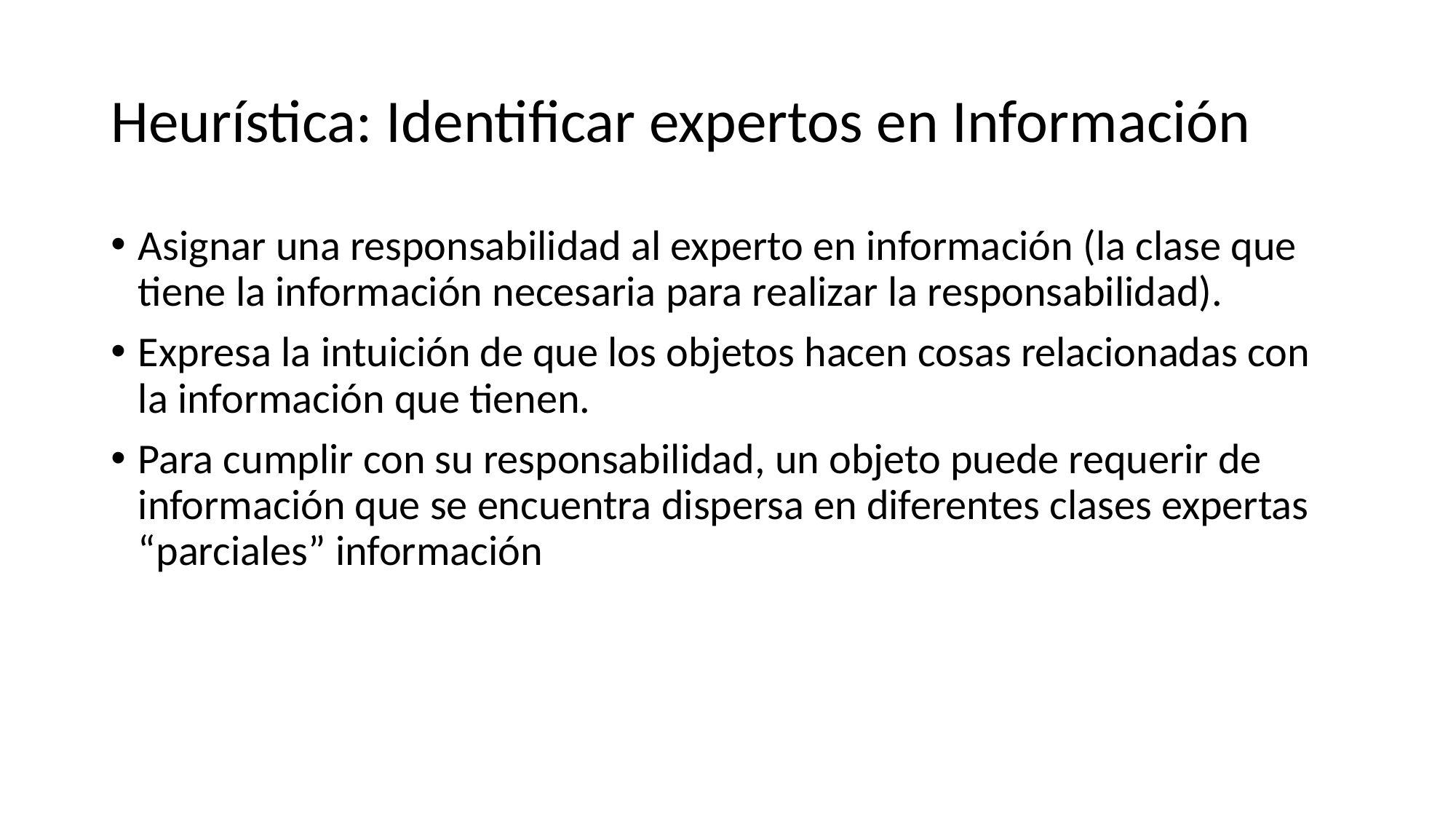

# Heurística: Identificar expertos en Información
Asignar una responsabilidad al experto en información (la clase que tiene la información necesaria para realizar la responsabilidad).
Expresa la intuición de que los objetos hacen cosas relacionadas con la información que tienen.
Para cumplir con su responsabilidad, un objeto puede requerir de información que se encuentra dispersa en diferentes clases expertas “parciales” información